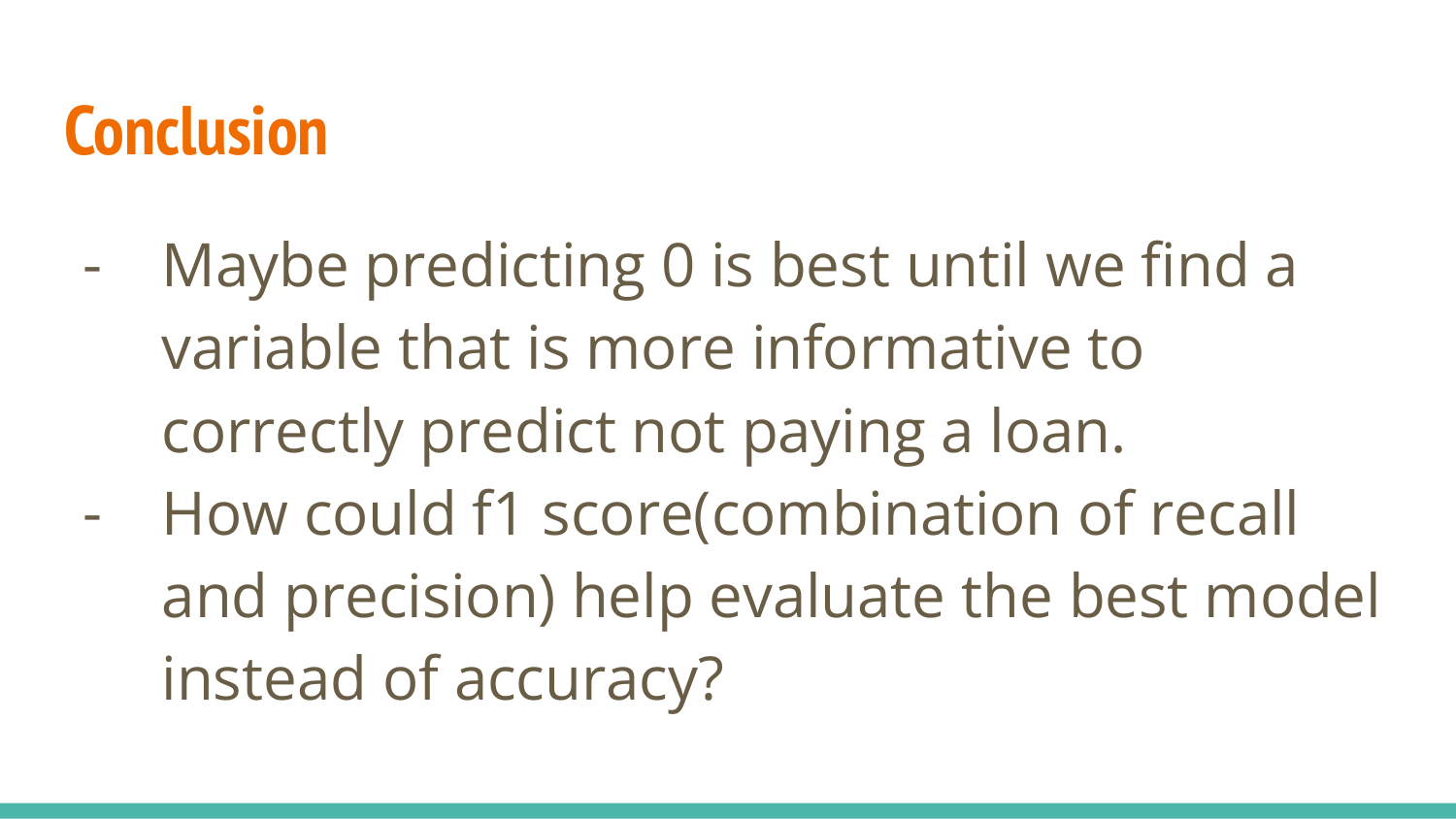

# Conclusion
Maybe predicting 0 is best until we find a variable that is more informative to correctly predict not paying a loan.
How could f1 score(combination of recall and precision) help evaluate the best model instead of accuracy?